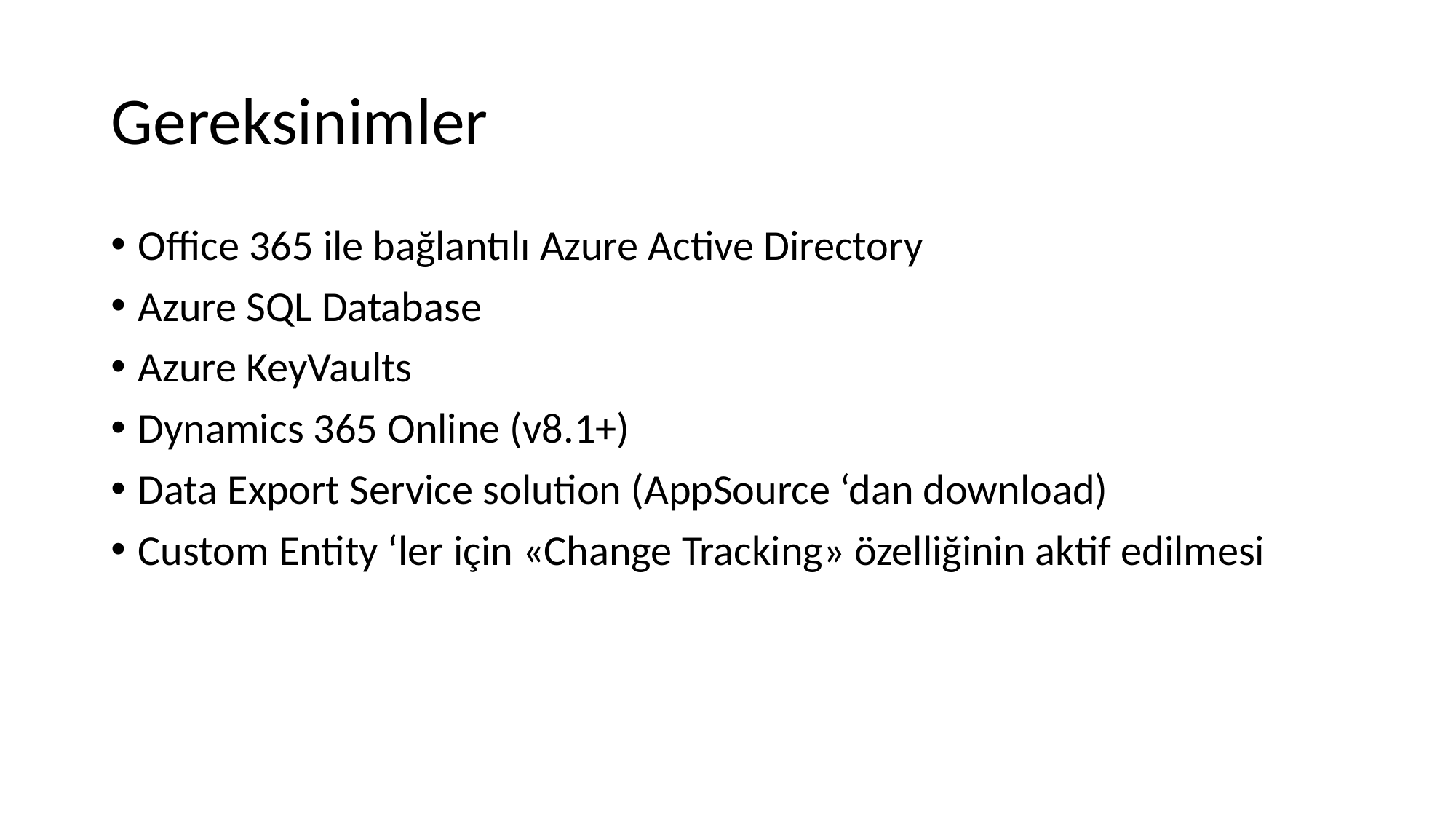

# Gereksinimler
Office 365 ile bağlantılı Azure Active Directory
Azure SQL Database
Azure KeyVaults
Dynamics 365 Online (v8.1+)
Data Export Service solution (AppSource ‘dan download)
Custom Entity ‘ler için «Change Tracking» özelliğinin aktif edilmesi